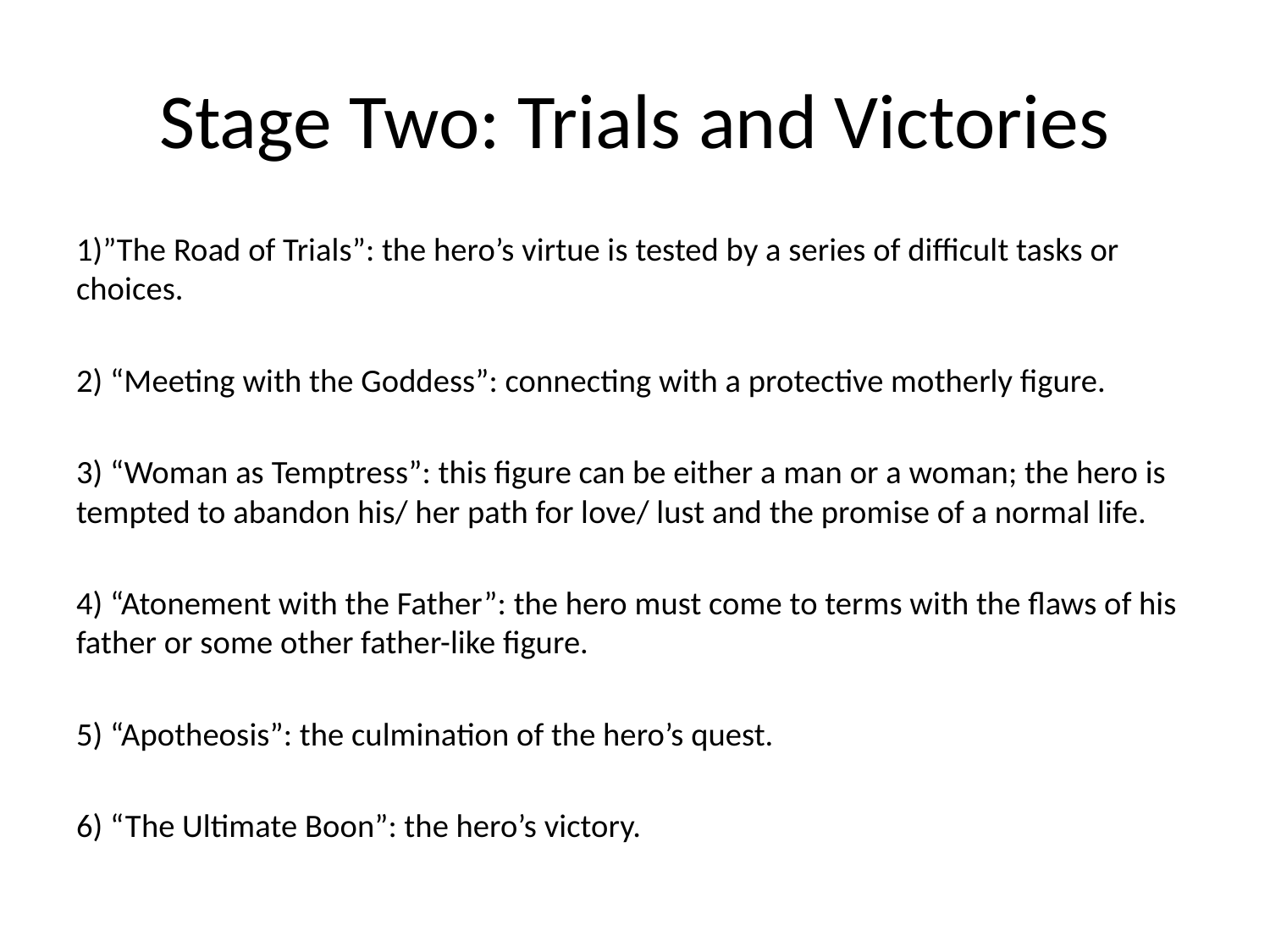

# Stage Two: Trials and Victories
1)”The Road of Trials”: the hero’s virtue is tested by a series of difficult tasks or choices.

2) “Meeting with the Goddess”: connecting with a protective motherly figure.

3) “Woman as Temptress”: this figure can be either a man or a woman; the hero is tempted to abandon his/ her path for love/ lust and the promise of a normal life.

4) “Atonement with the Father”: the hero must come to terms with the flaws of his father or some other father-like figure.

5) “Apotheosis”: the culmination of the hero’s quest.

6) “The Ultimate Boon”: the hero’s victory.